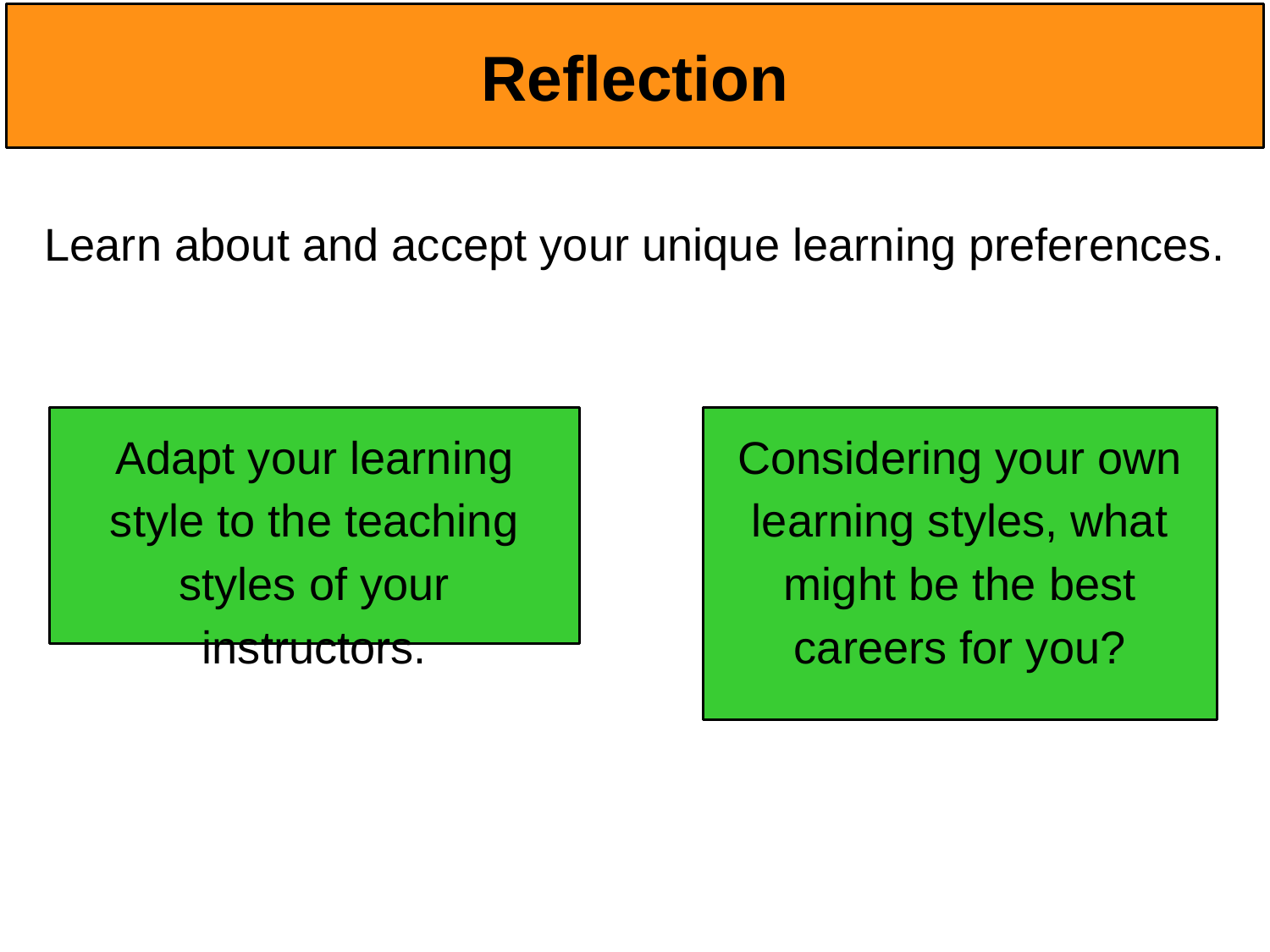

# Reflection
Learn about and accept your unique learning preferences.

Adapt your learning style to the teaching styles of your instructors.

Considering your own learning styles, what might be the best careers for you?